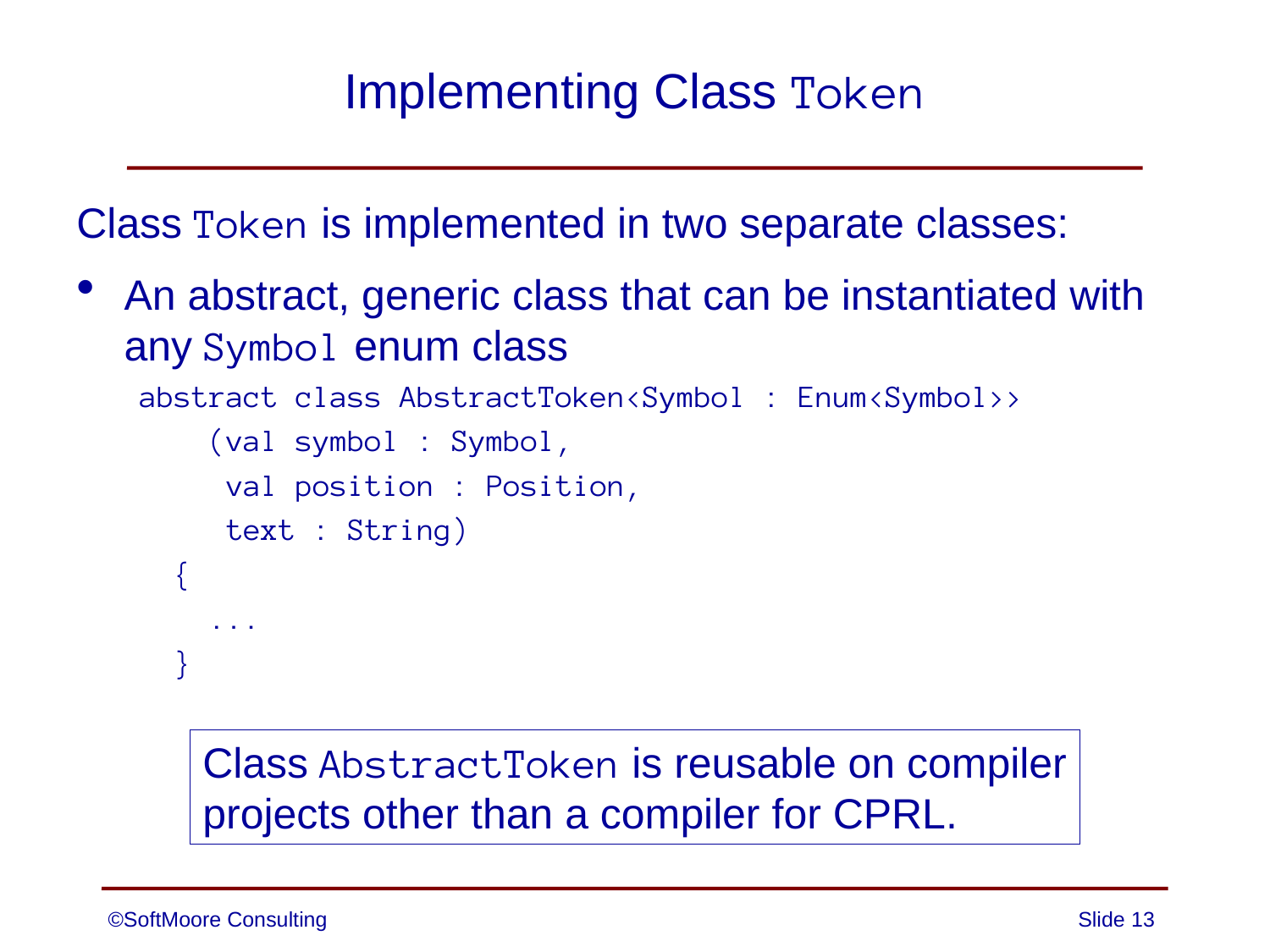

# Implementing Class Token
Class Token is implemented in two separate classes:
An abstract, generic class that can be instantiated with any Symbol enum class
abstract class AbstractToken<Symbol : Enum<Symbol>>
    (val symbol : Symbol,
     val position : Position,
     text : String)
  {
    ...
  }

Class AbstractToken is reusable on compiler
projects other than a compiler for CPRL.
©SoftMoore Consulting
Slide 13